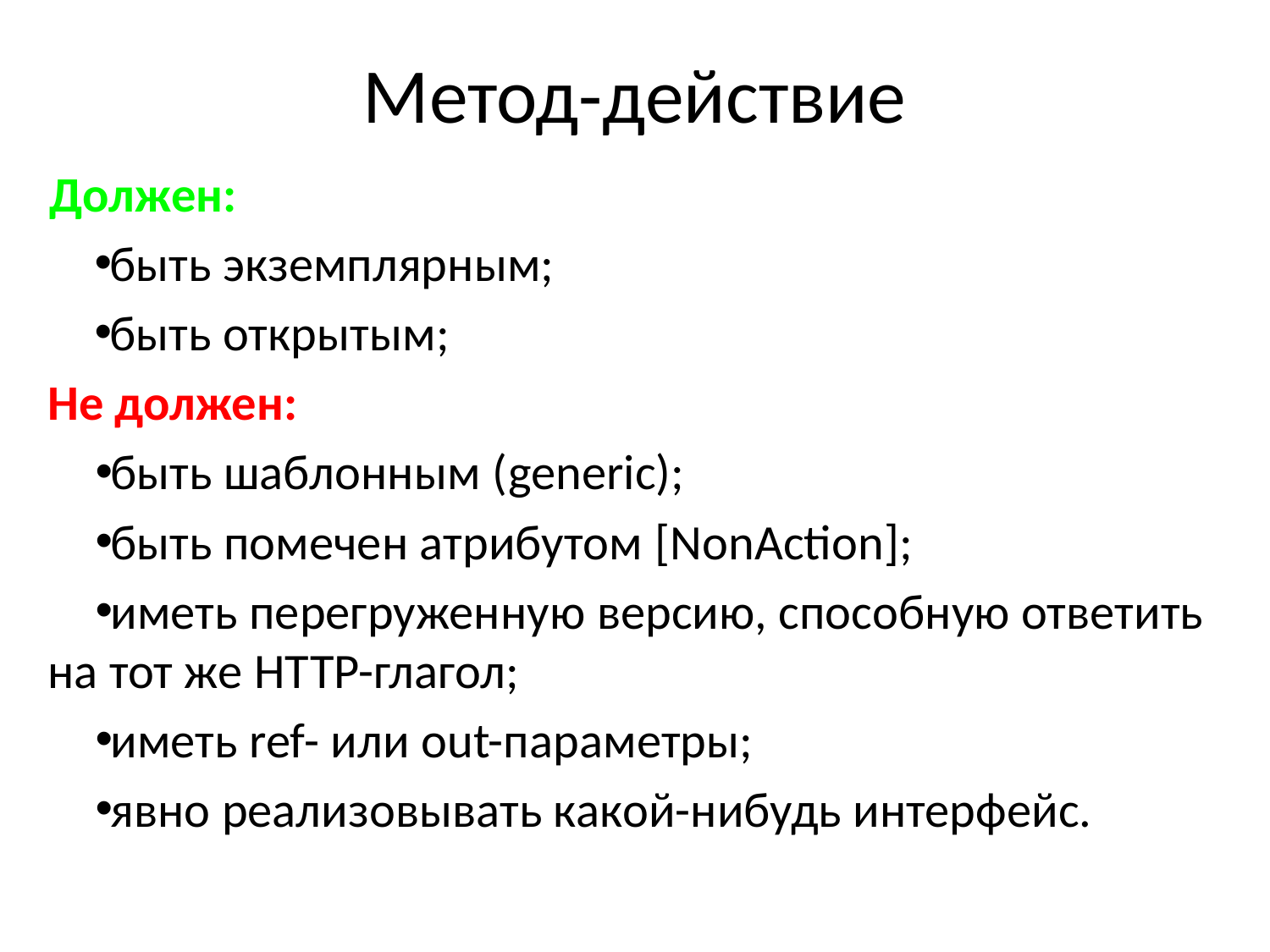

# Метод-действие
Должен:
быть экземплярным;
быть открытым;
Не должен:
быть шаблонным (generic);
быть помечен атрибутом [NonAction];
иметь перегруженную версию, способную ответить на тот же HTTP-глагол;
иметь ref- или out-параметры;
явно реализовывать какой-нибудь интерфейс.